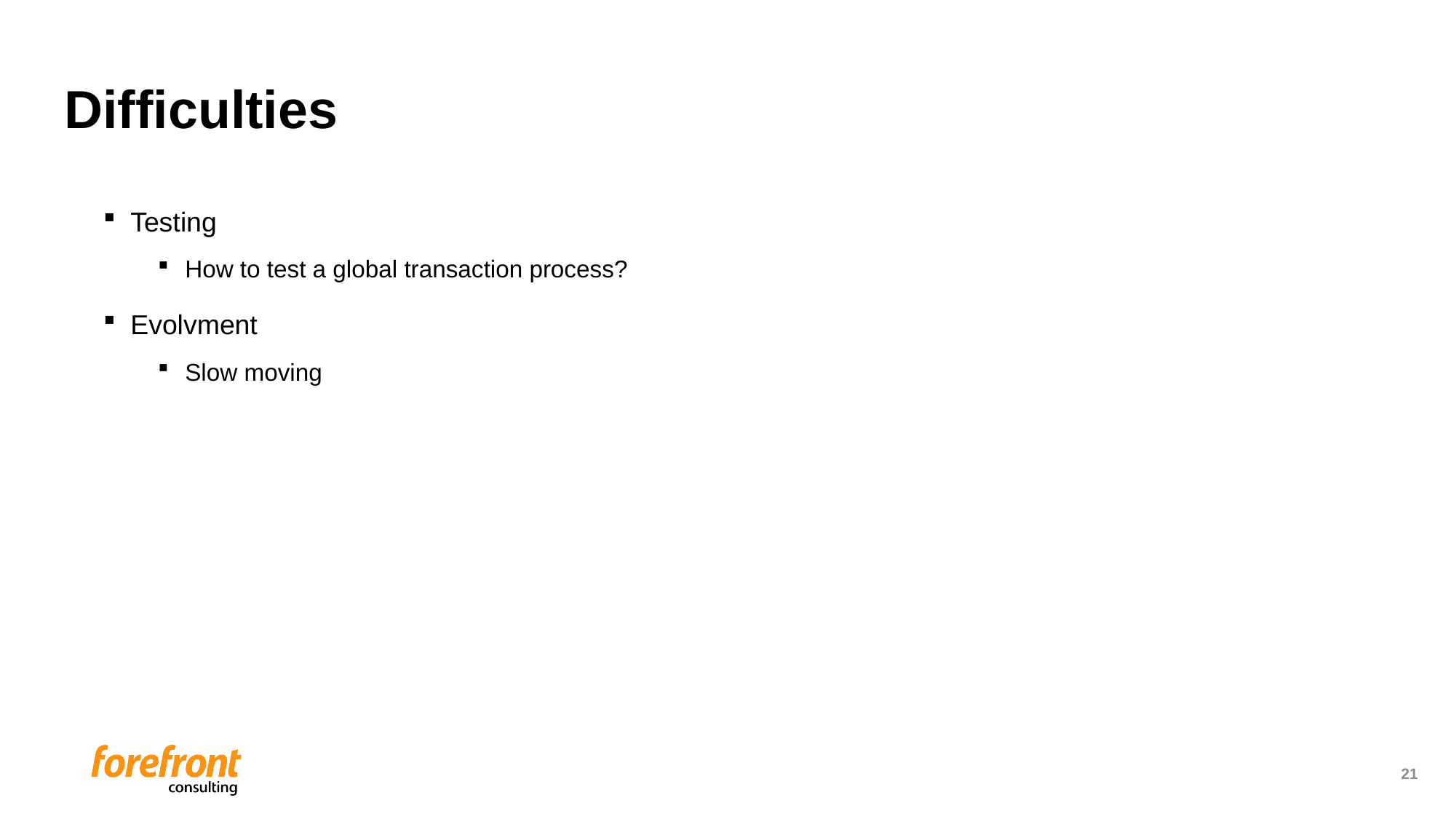

# Difficulties
Testing
How to test a global transaction process?
Evolvment
Slow moving
21